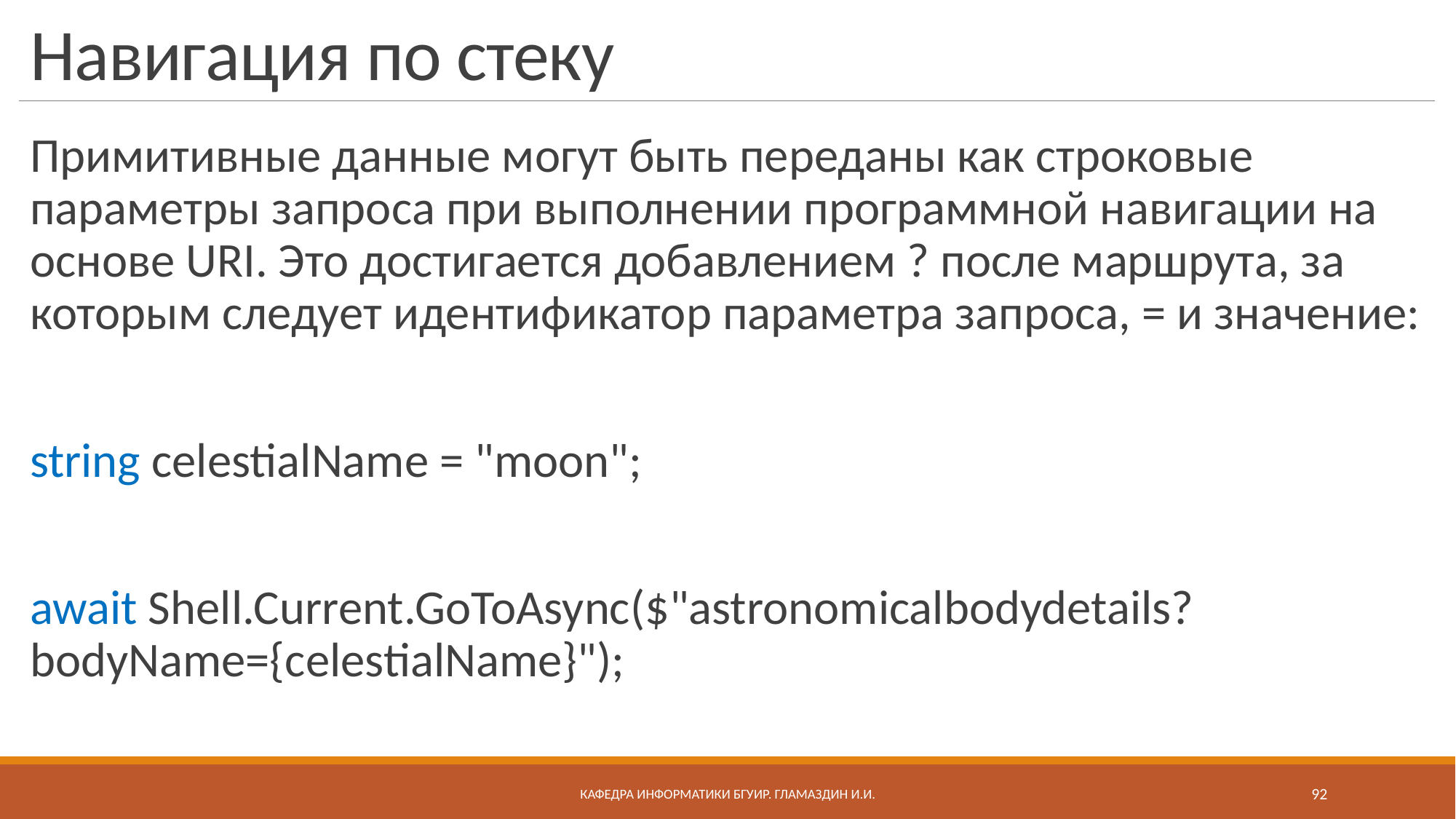

# Навигация по стеку
Примитивные данные могут быть переданы как строковые параметры запроса при выполнении программной навигации на основе URI. Это достигается добавлением ? после маршрута, за которым следует идентификатор параметра запроса, = и значение:

string celestialName = "moon";

await Shell.Current.GoToAsync($"astronomicalbodydetails?bodyName={celestialName}");
Кафедра информатики бгуир. Гламаздин И.и.
92